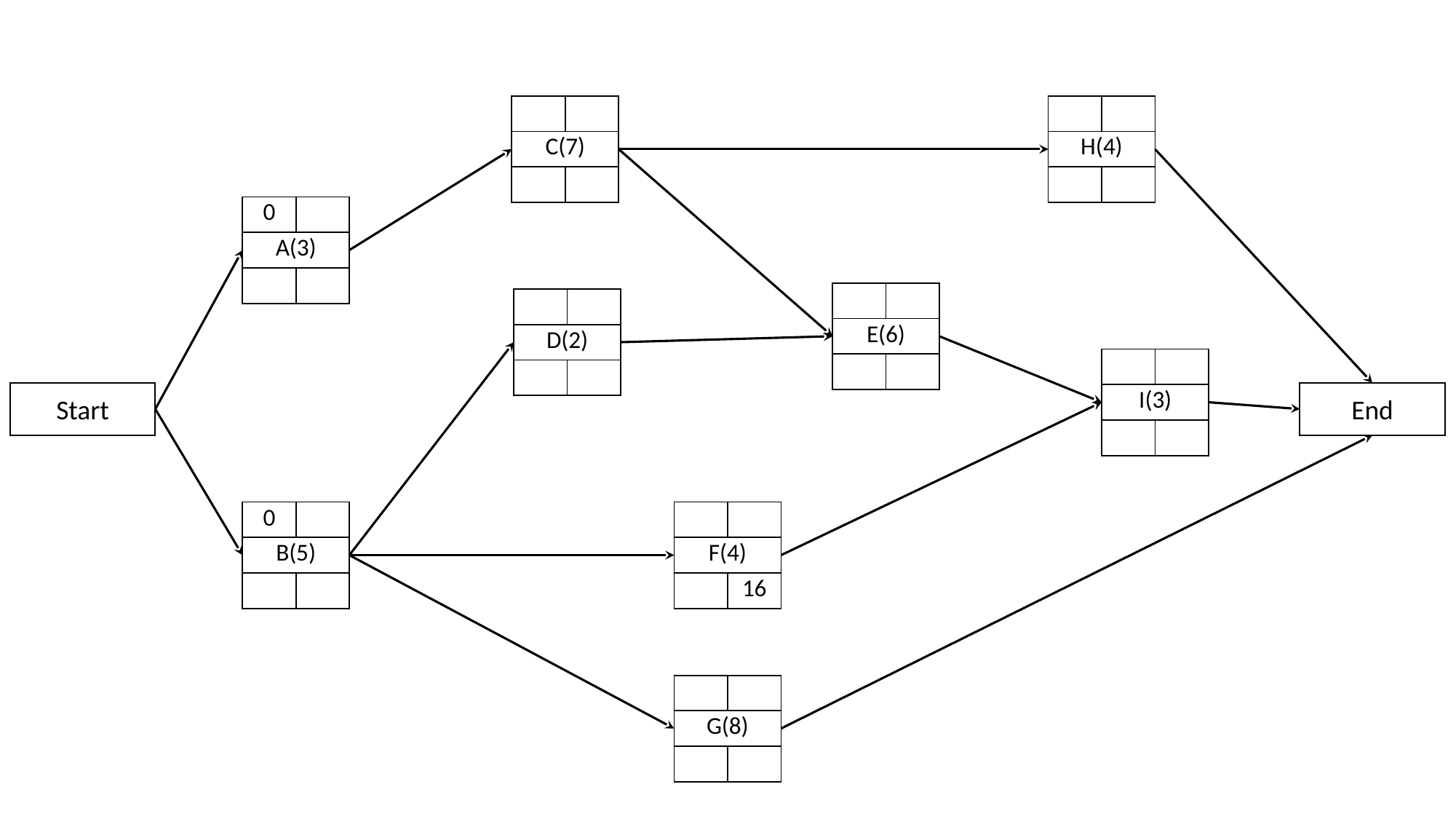

|  |  |
| --- | --- |
| C(7) |  |
|  |  |
|  |  |
| --- | --- |
| H(4) |  |
|  |  |
| 0 |  |
| --- | --- |
| A(3) |  |
|  |  |
|  |  |
| --- | --- |
| E(6) |  |
|  |  |
|  |  |
| --- | --- |
| D(2) |  |
|  |  |
|  |  |
| --- | --- |
| I(3) |  |
|  |  |
Start
End
| 0 |  |
| --- | --- |
| B(5) |  |
|  |  |
|  |  |
| --- | --- |
| F(4) |  |
|  | 16 |
|  |  |
| --- | --- |
| G(8) |  |
|  |  |